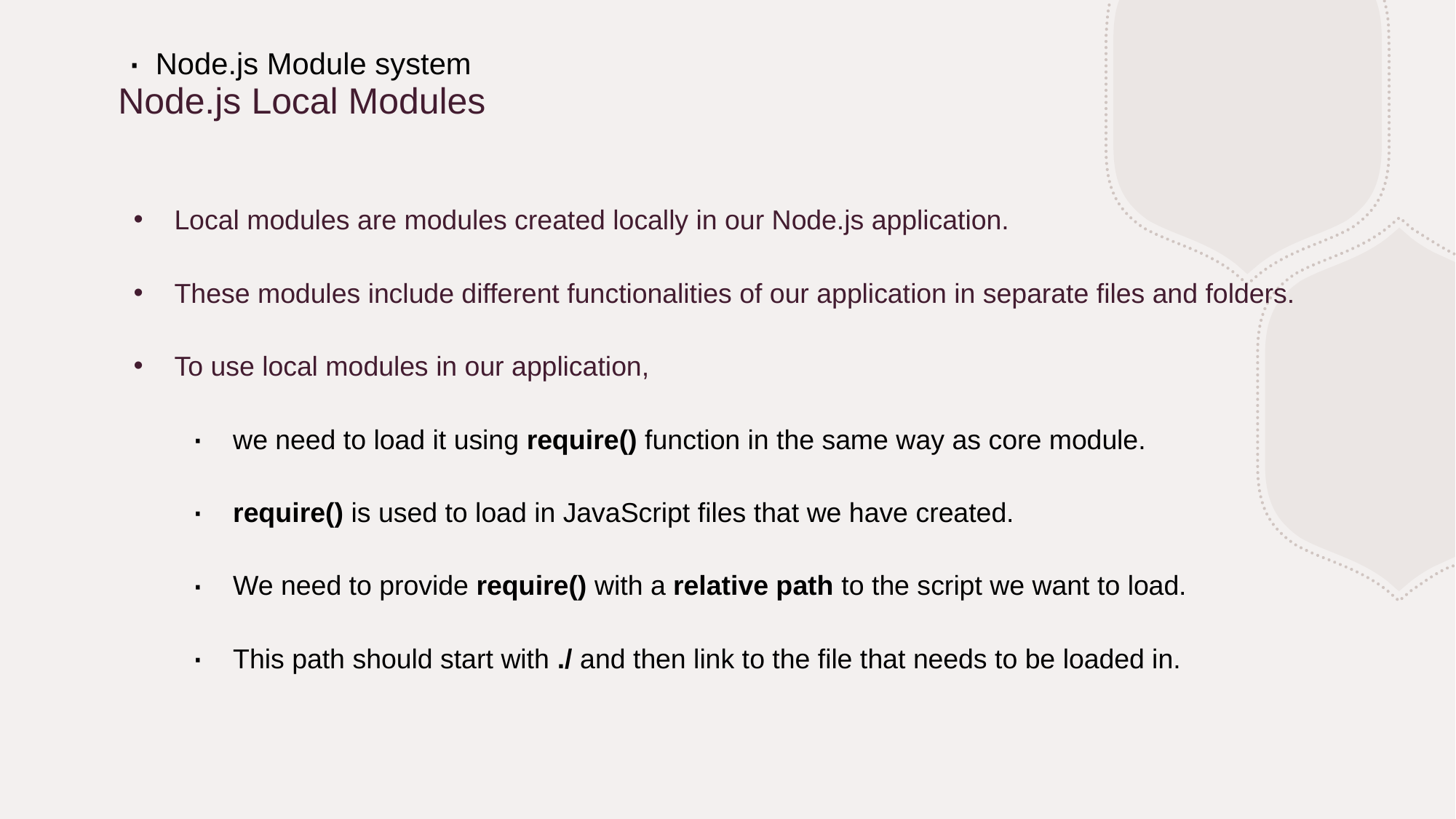

Node.js Module system
# Node.js Local Modules
Local modules are modules created locally in our Node.js application.
These modules include different functionalities of our application in separate files and folders.
To use local modules in our application,
we need to load it using require() function in the same way as core module.
require() is used to load in JavaScript files that we have created.
We need to provide require() with a relative path to the script we want to load.
This path should start with ./ and then link to the file that needs to be loaded in.